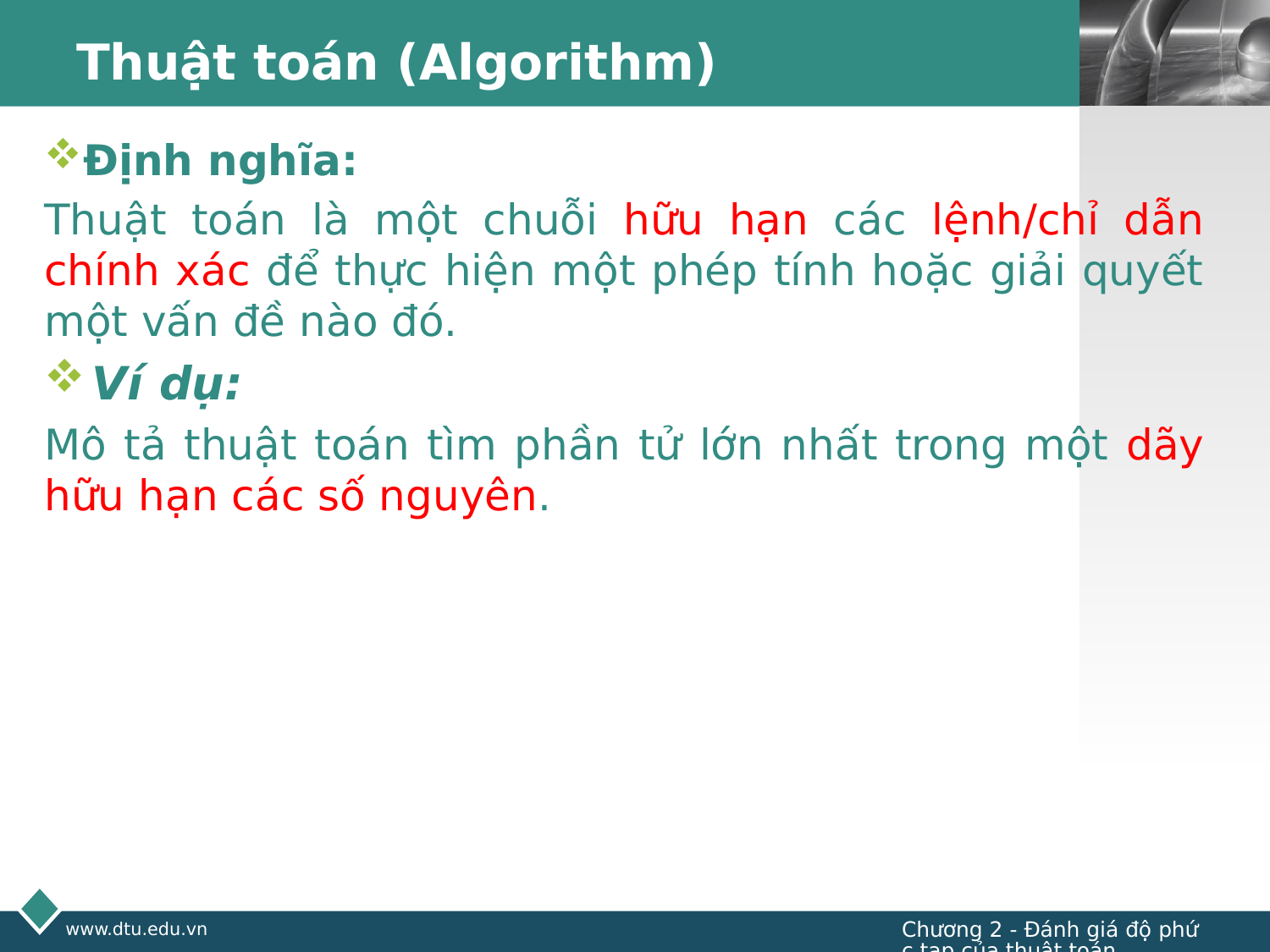

# Thuật toán (Algorithm)
Định nghĩa:
Thuật toán là một chuỗi hữu hạn các lệnh/chỉ dẫn chính xác để thực hiện một phép tính hoặc giải quyết một vấn đề nào đó.
Ví dụ:
Mô tả thuật toán tìm phần tử lớn nhất trong một dãy hữu hạn các số nguyên.

Chương 2 - Đánh giá độ phức tạp của thuật toán
www.dtu.edu.vn